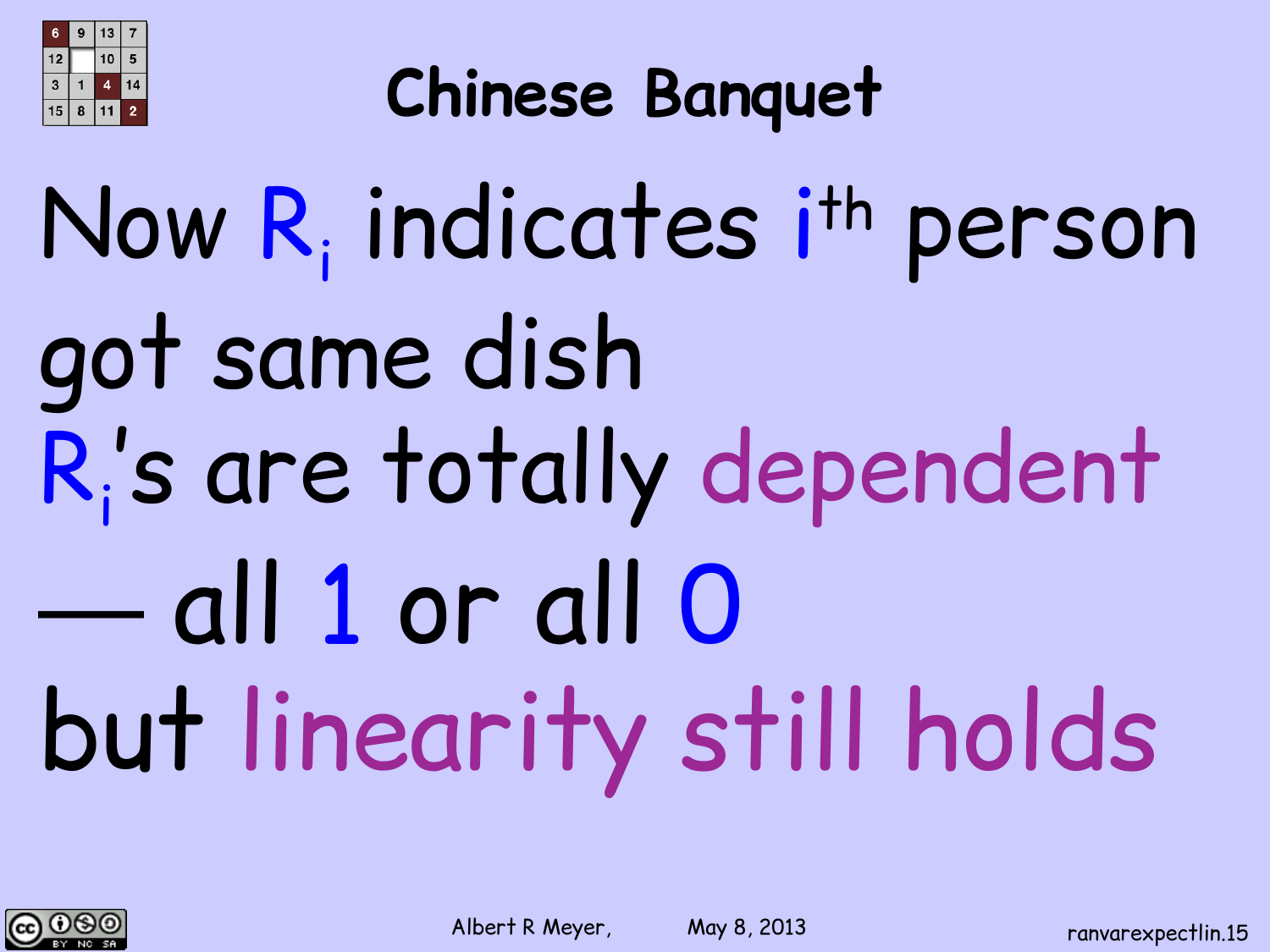

# Chinese Banquet
Now Ri indicates ith person got same dish
Ri’s are totally dependent
— all 1 or all 0
but linearity still holds

ranvarexpectlin.15